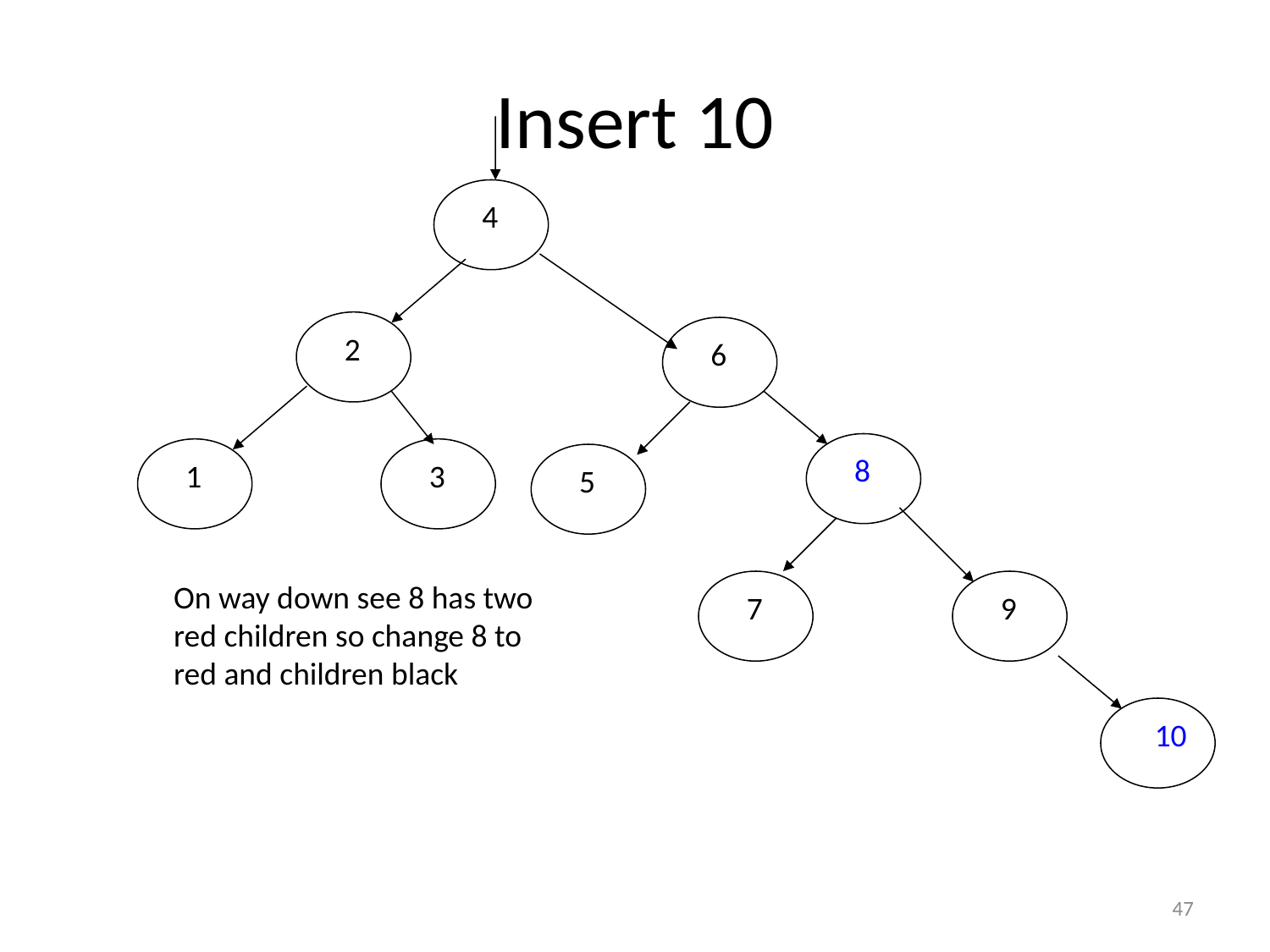

# Insert 10

4

2

6

8

1

3

5

On way down see 8 has two
red children so change 8 to
red and children black

7

9

10
47